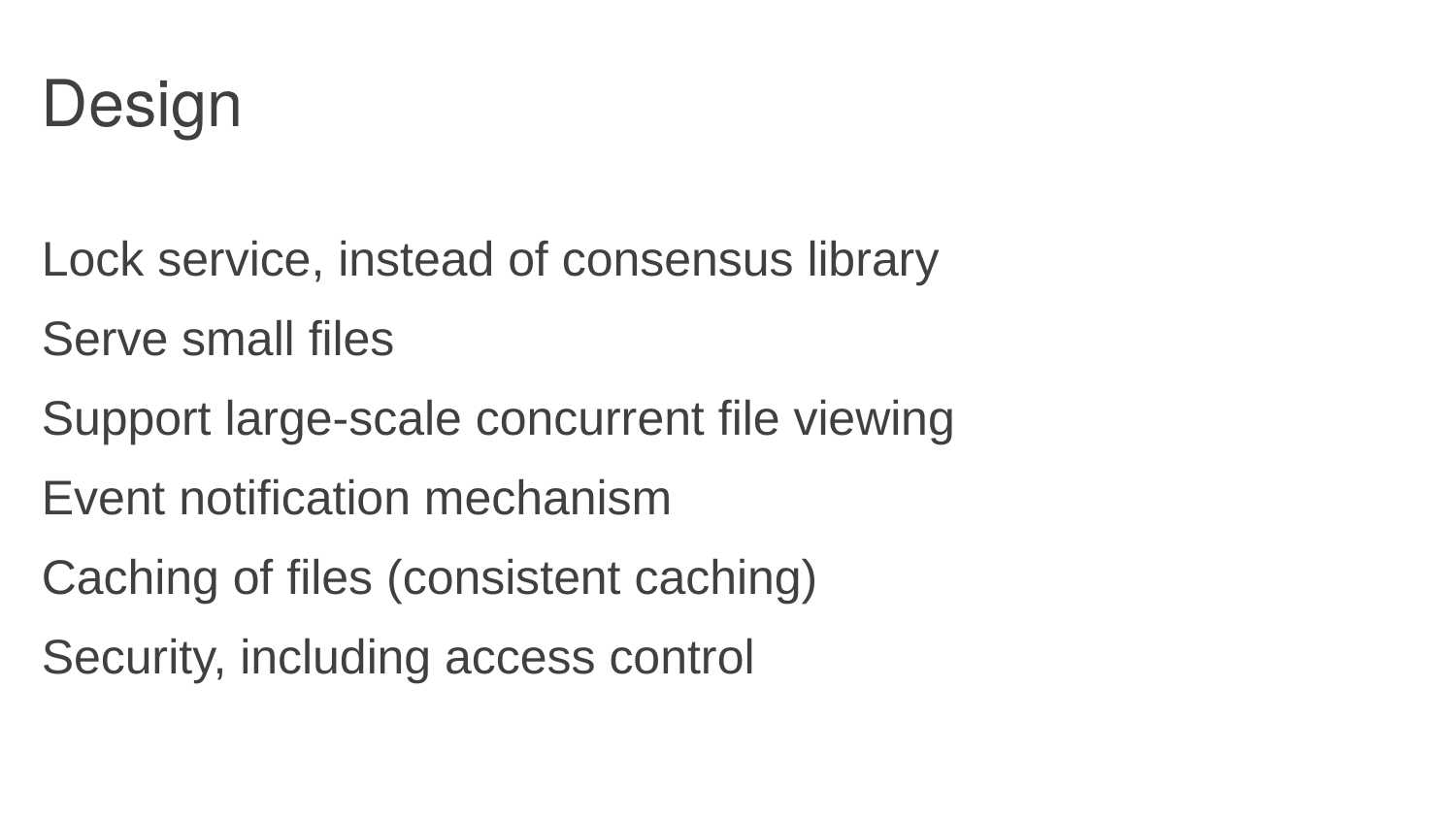

# Design
Lock service, instead of consensus library
Serve small files
Support large-scale concurrent file viewing
Event notification mechanism
Caching of files (consistent caching)
Security, including access control